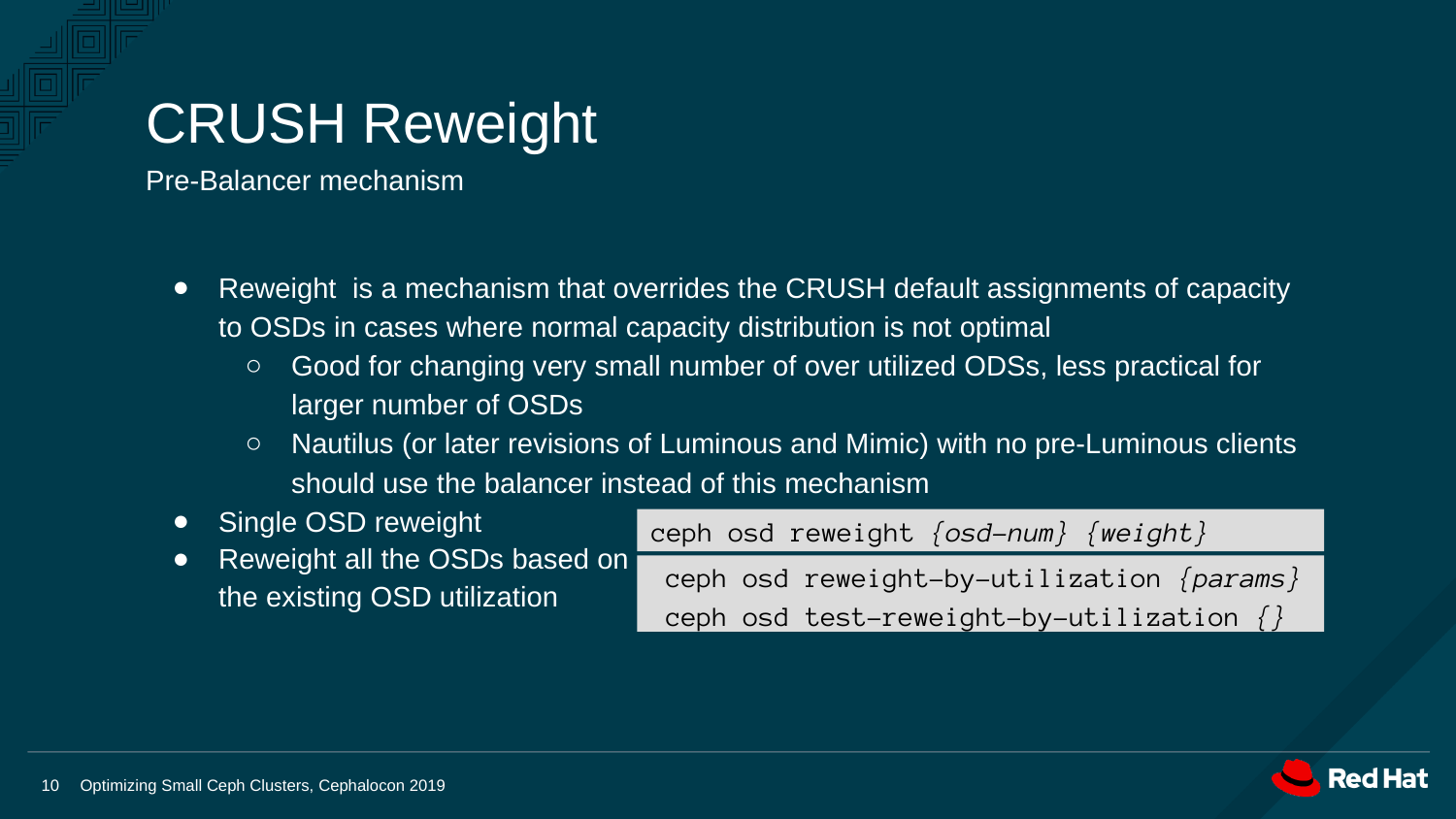

CRUSH Reweight
Pre-Balancer mechanism
Reweight  is a mechanism that overrides the CRUSH default assignments of capacity to OSDs in cases where normal capacity distribution is not optimal
Good for changing very small number of over utilized ODSs, less practical for larger number of OSDs
Nautilus (or later revisions of Luminous and Mimic) with no pre-Luminous clients should use the balancer instead of this mechanism
Single OSD reweight
Reweight all the OSDs based on
the existing OSD utilization

ceph osd reweight {osd-num} {weight}

ceph osd reweight-by-utilization {params}
ceph osd test-reweight-by-utilization {}
10